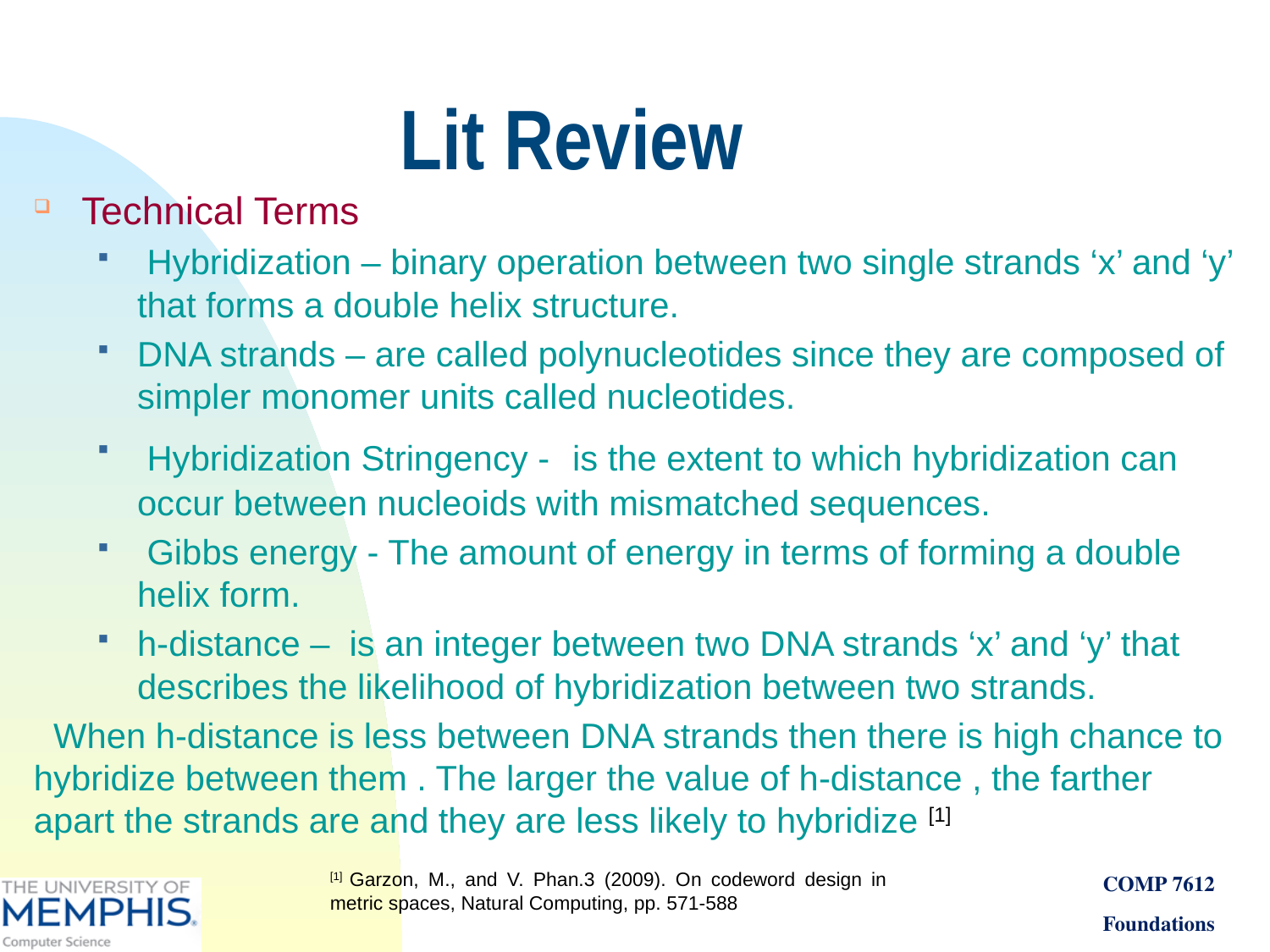

# Lit Review
Technical Terms
 Hybridization – binary operation between two single strands ‘x’ and ‘y’ that forms a double helix structure.
DNA strands – are called polynucleotides since they are composed of simpler monomer units called nucleotides.
 Hybridization Stringency -  is the extent to which hybridization can occur between nucleoids with mismatched sequences.
 Gibbs energy - The amount of energy in terms of forming a double helix form.
h-distance –  is an integer between two DNA strands ‘x’ and ‘y’ that describes the likelihood of hybridization between two strands.
  When h-distance is less between DNA strands then there is high chance to hybridize between them . The larger the value of h-distance , the farther apart the strands are and they are less likely to hybridize [1]

[1] Garzon, M., and V. Phan.3 (2009). On codeword design in metric spaces, Natural Computing, pp. 571-588